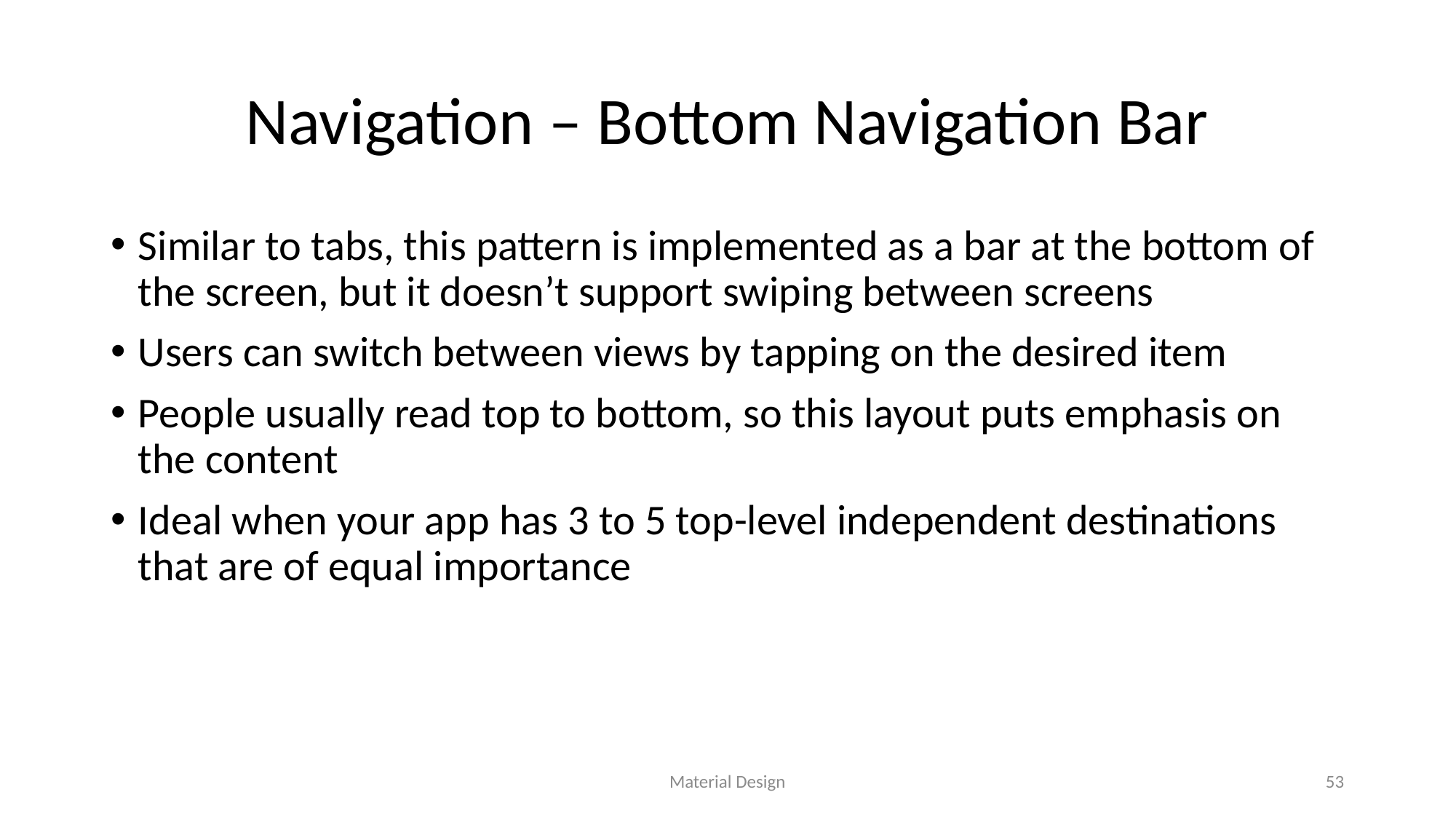

# Navigation – Bottom Navigation Bar
Similar to tabs, this pattern is implemented as a bar at the bottom of the screen, but it doesn’t support swiping between screens
Users can switch between views by tapping on the desired item
People usually read top to bottom, so this layout puts emphasis on the content
Ideal when your app has 3 to 5 top-level independent destinations that are of equal importance

Material Design
53